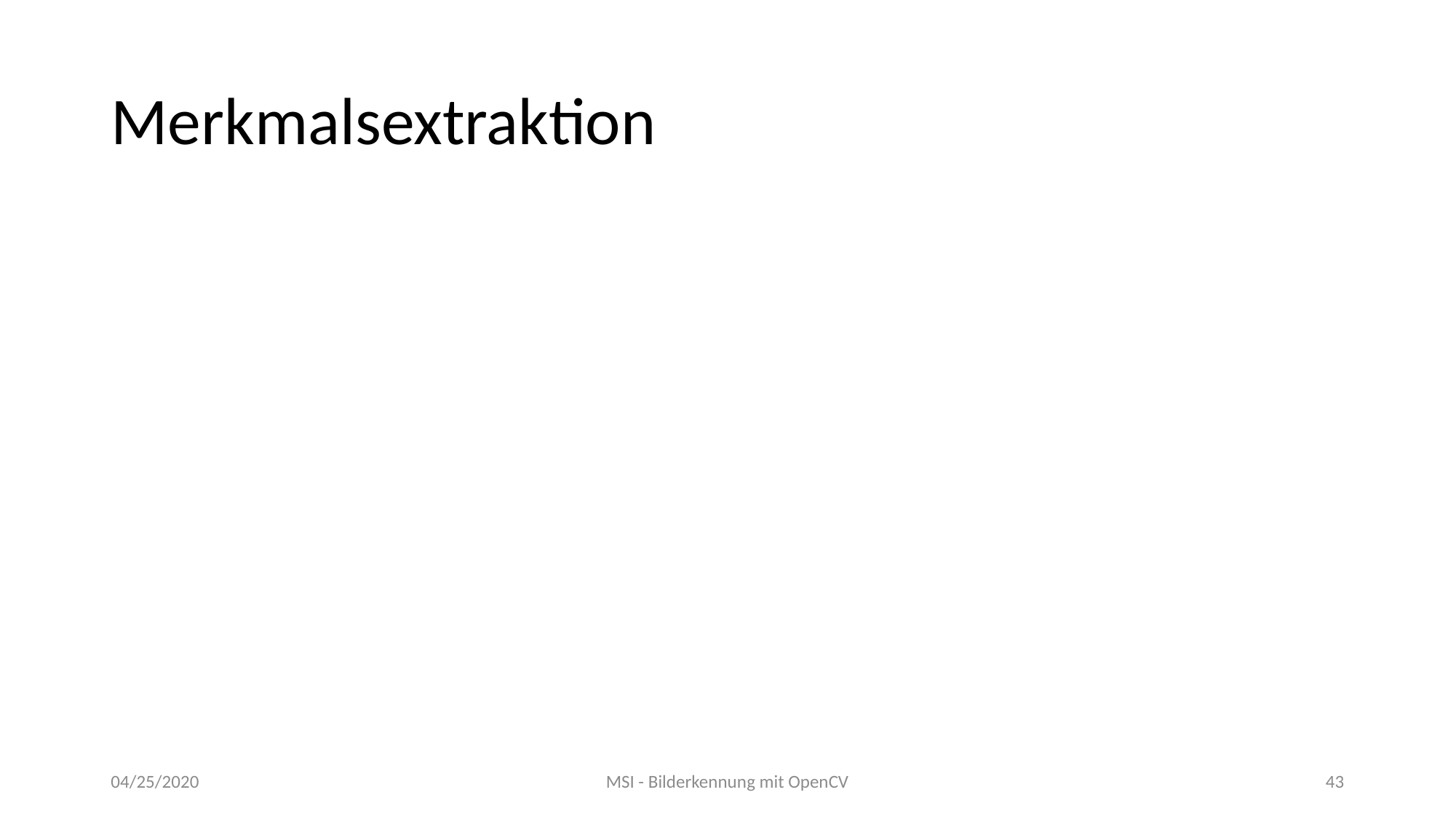

# Merkmalsextraktion

04/25/2020
MSI - Bilderkennung mit OpenCV
43